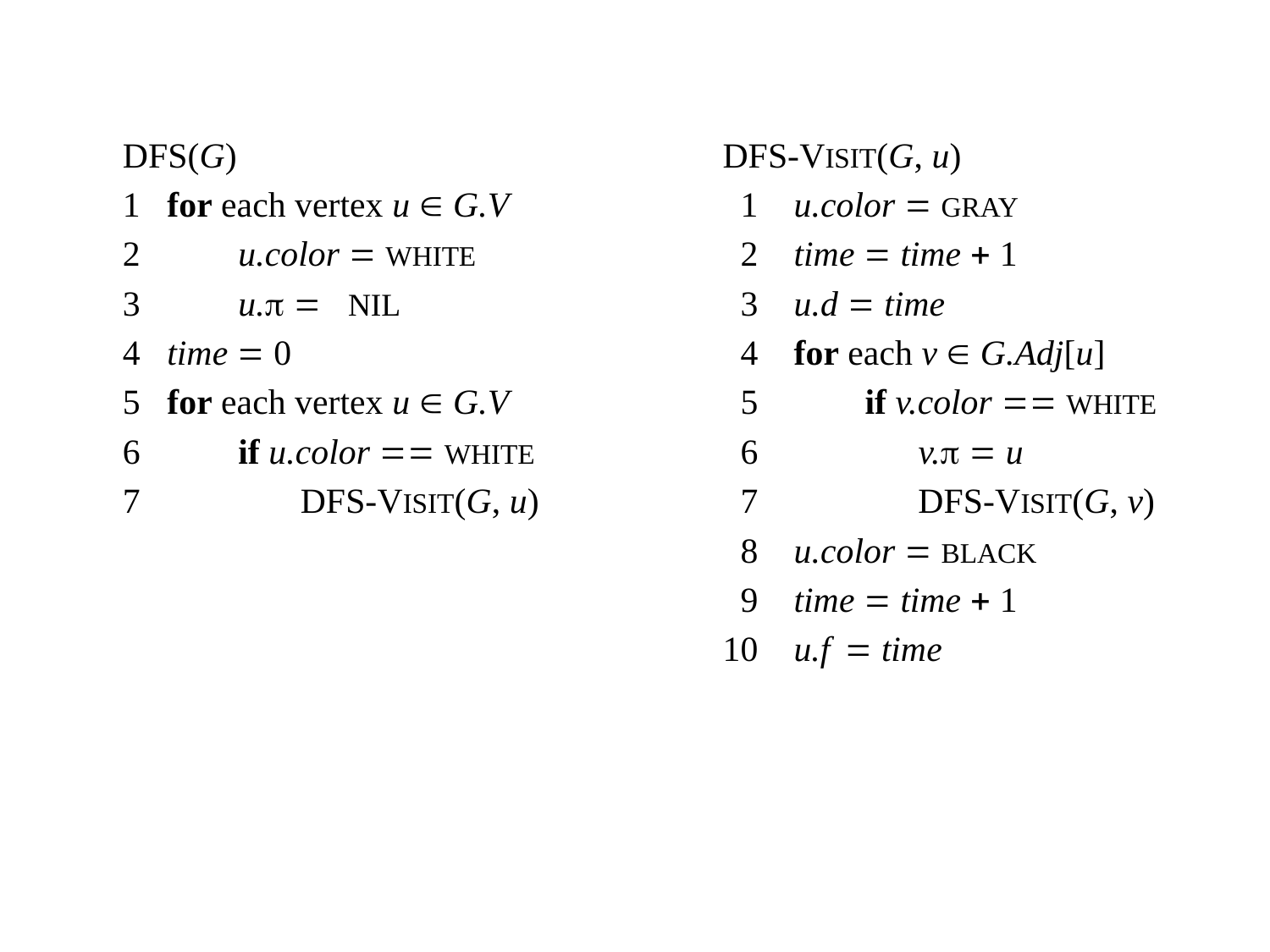

DFS(G)
1   for each vertex u ∈ G.V
2           u.color = WHITE
3           u.π =  NIL
4   time = 0
5   for each vertex u ∈ G.V
6           if u.color == WHITE
7                  DFS-VISIT(G, u)
DFS-VISIT(G, u)
11    u.color = GRAY
12    time = time + 1
13    u.d = time
14    for each v ∈ G.Adj[u]
15            if v.color == WHITE
16                  v.π = u
17                  DFS-VISIT(G, v)
18    u.color = BLACK
19    time = time + 1
10    u.f = time